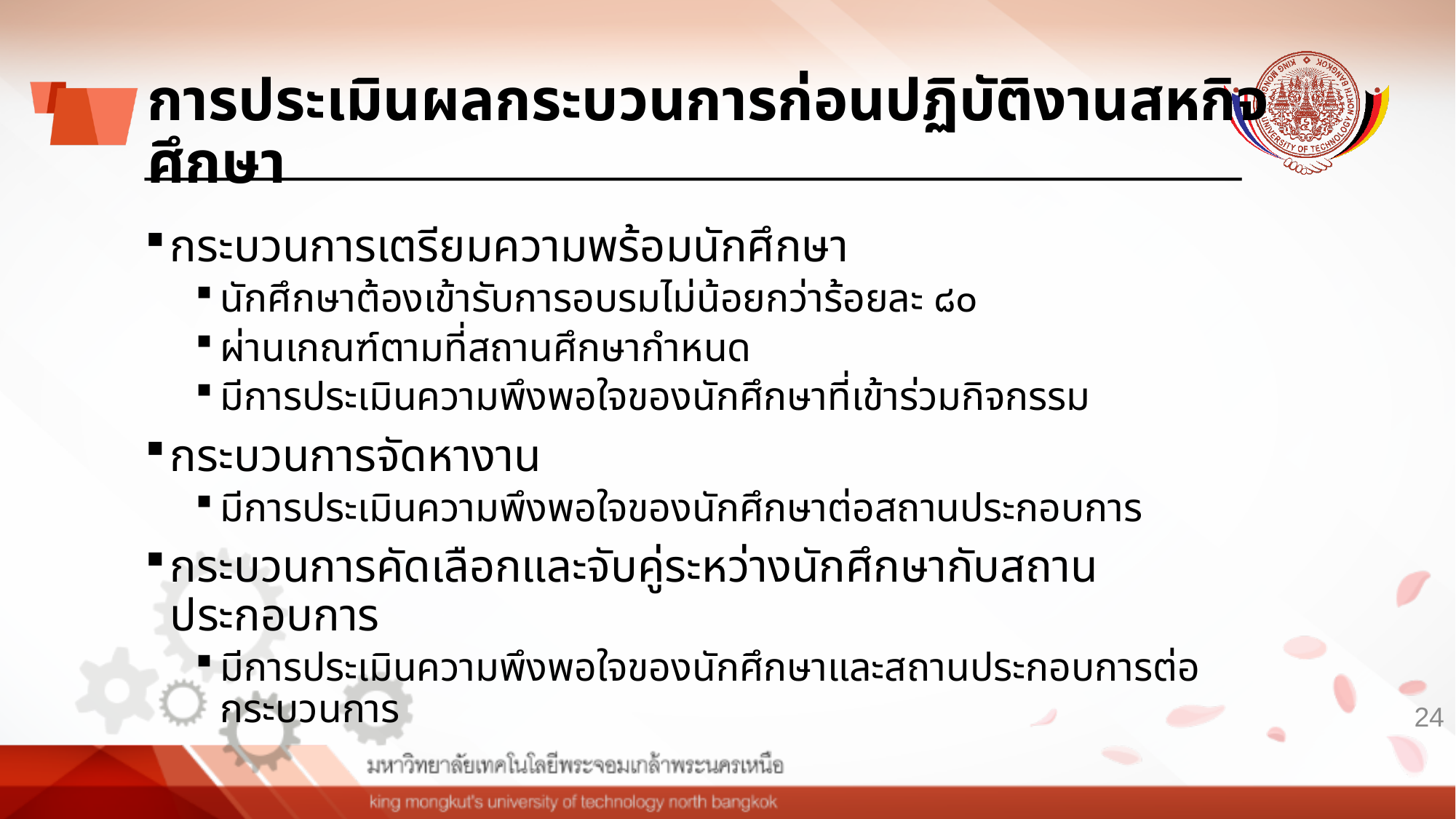

# การประเมินผลกระบวนการก่อนปฏิบัติงานสหกิจศึกษา
กระบวนการเตรียมความพร้อมนักศึกษา
นักศึกษาต้องเข้ารับการอบรมไม่น้อยกว่าร้อยละ ๘๐
ผ่านเกณฑ์ตามที่สถานศึกษากำหนด
มีการประเมินความพึงพอใจของนักศึกษาที่เข้าร่วมกิจกรรม
กระบวนการจัดหางาน
มีการประเมินความพึงพอใจของนักศึกษาต่อสถานประกอบการ
กระบวนการคัดเลือกและจับคู่ระหว่างนักศึกษากับสถานประกอบการ
มีการประเมินความพึงพอใจของนักศึกษาและสถานประกอบการต่อกระบวนการ
24